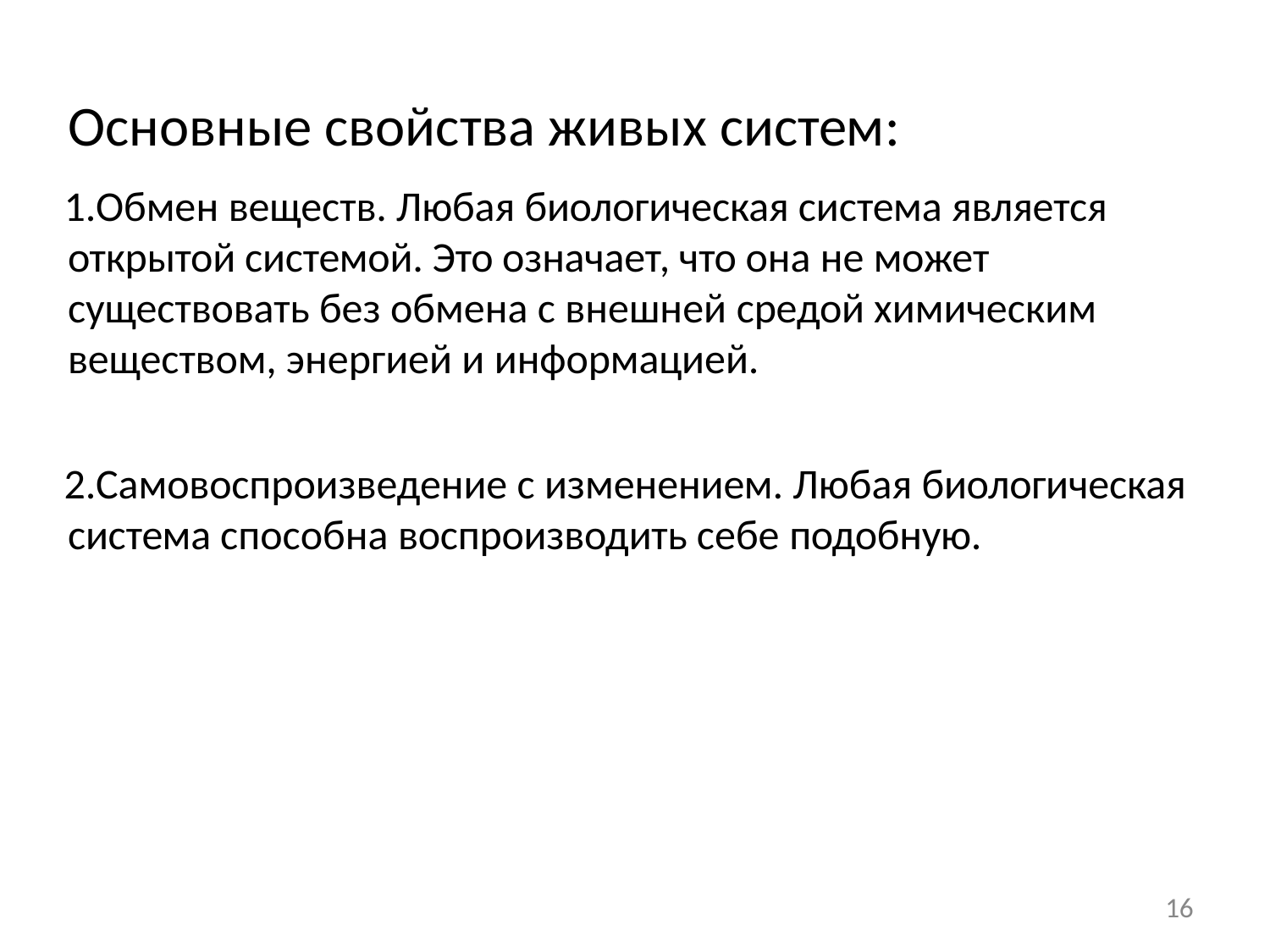

# Основные свойства живых систем:
Обмен веществ. Любая биологическая система является  открытой системой. Это означает, что она не может  существовать без обмена с внешней средой химическим  веществом, энергией и информацией.

Самовоспроизведение с изменением. Любая биологическая  система способна воспроизводить себе подобную.
16